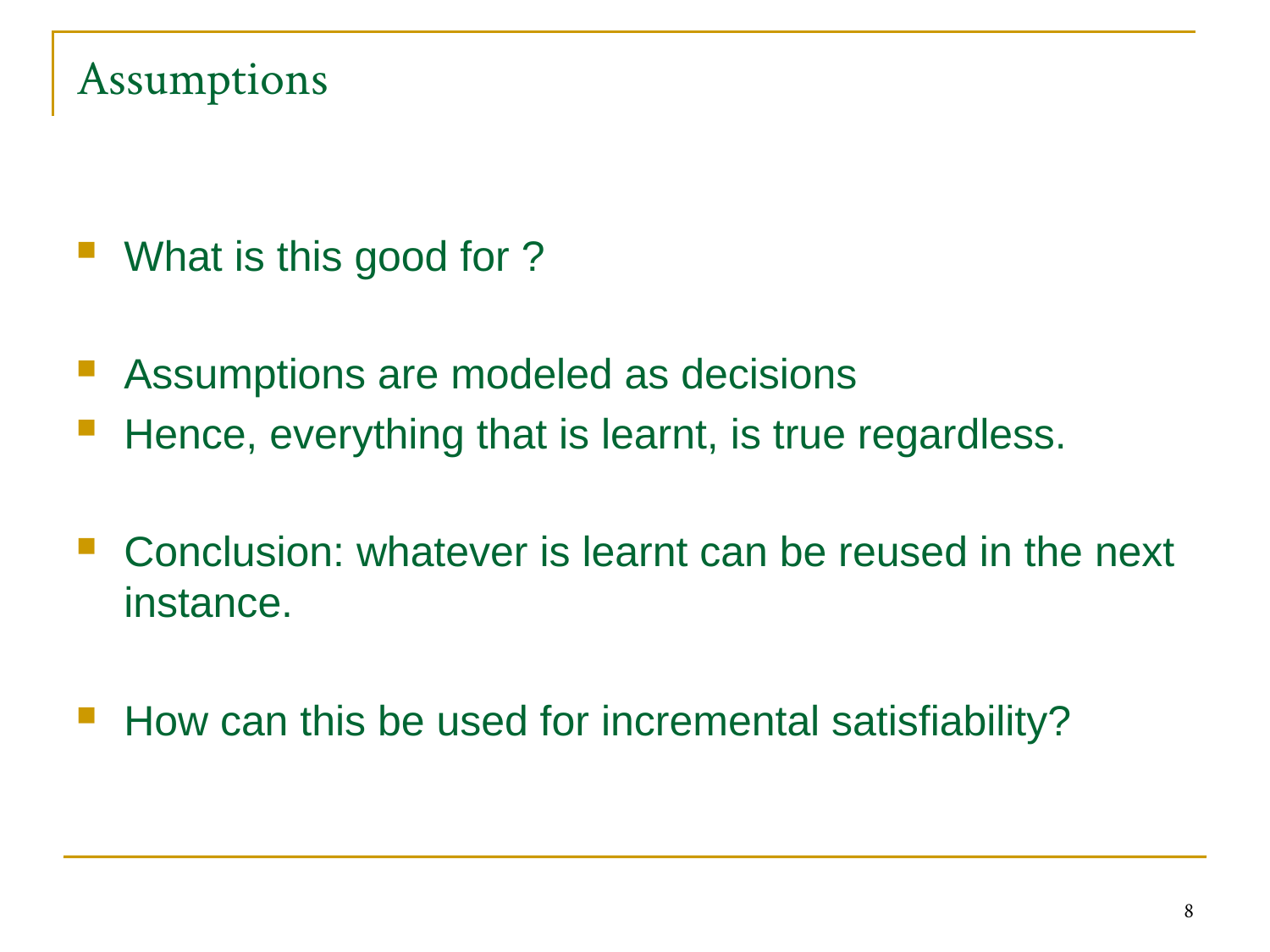

# Assumptions
What is this good for ?

Assumptions are modeled as decisions
Hence, everything that is learnt, is true regardless.

Conclusion: whatever is learnt can be reused in the next instance.

How can this be used for incremental satisfiability?
8